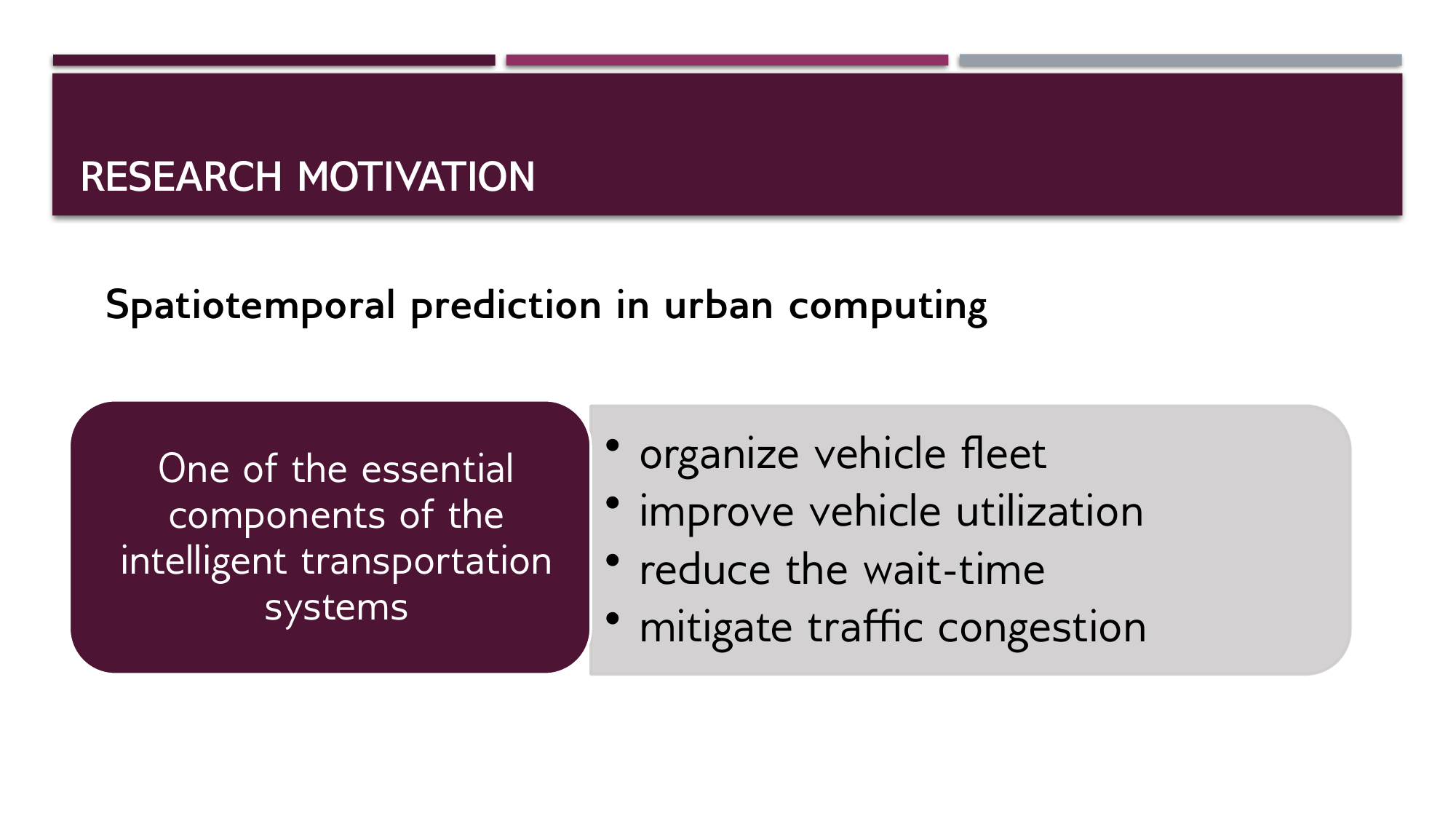

# Research Motivation
Spatiotemporal prediction in urban computing
organize vehicle fleet
improve vehicle utilization
reduce the wait-time
mitigate traffic congestion
One of the essential components of the intelligent transportation systems